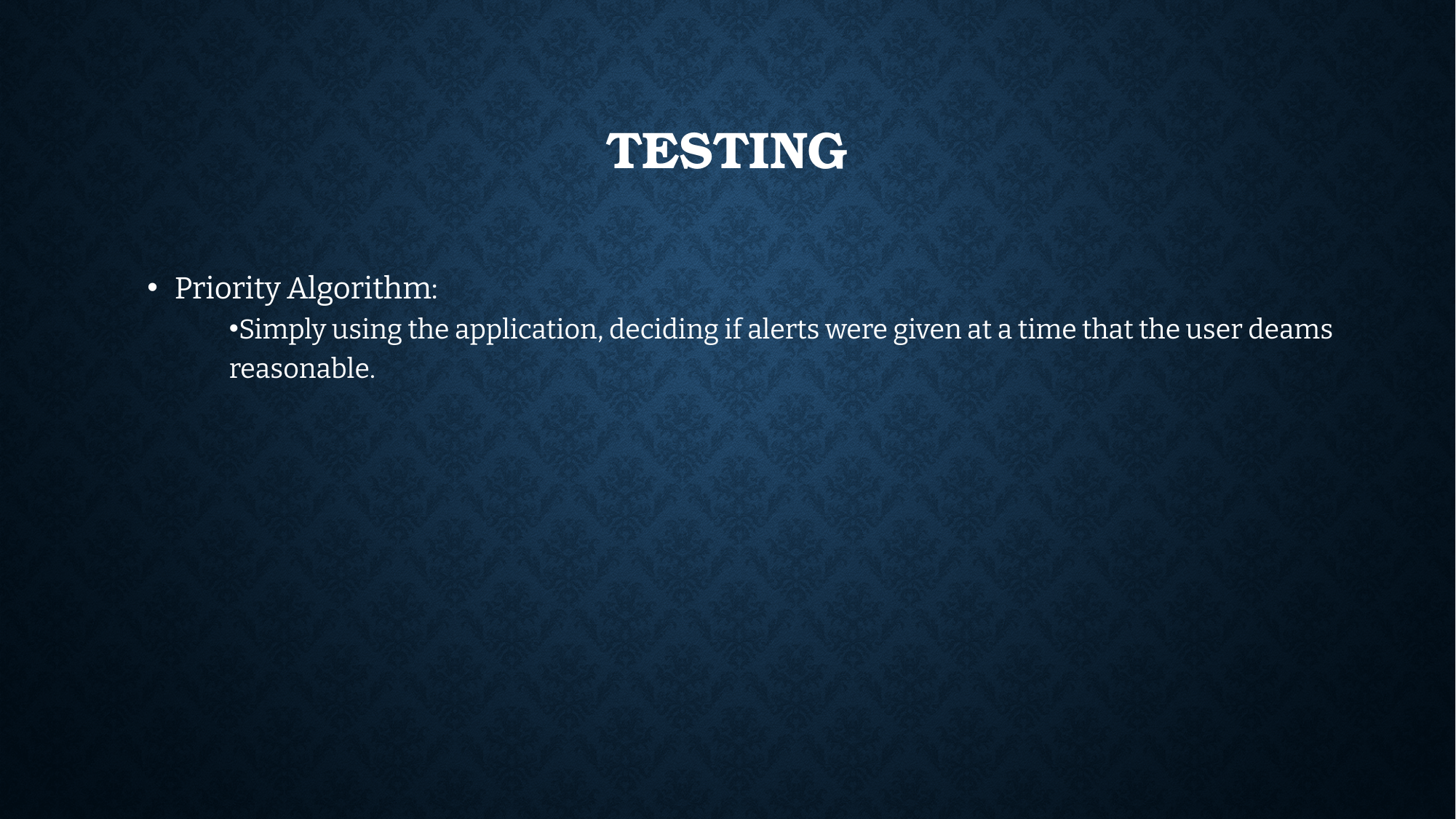

# TESTING
Priority Algorithm:
Simply using the application, deciding if alerts were given at a time that the user deams reasonable.